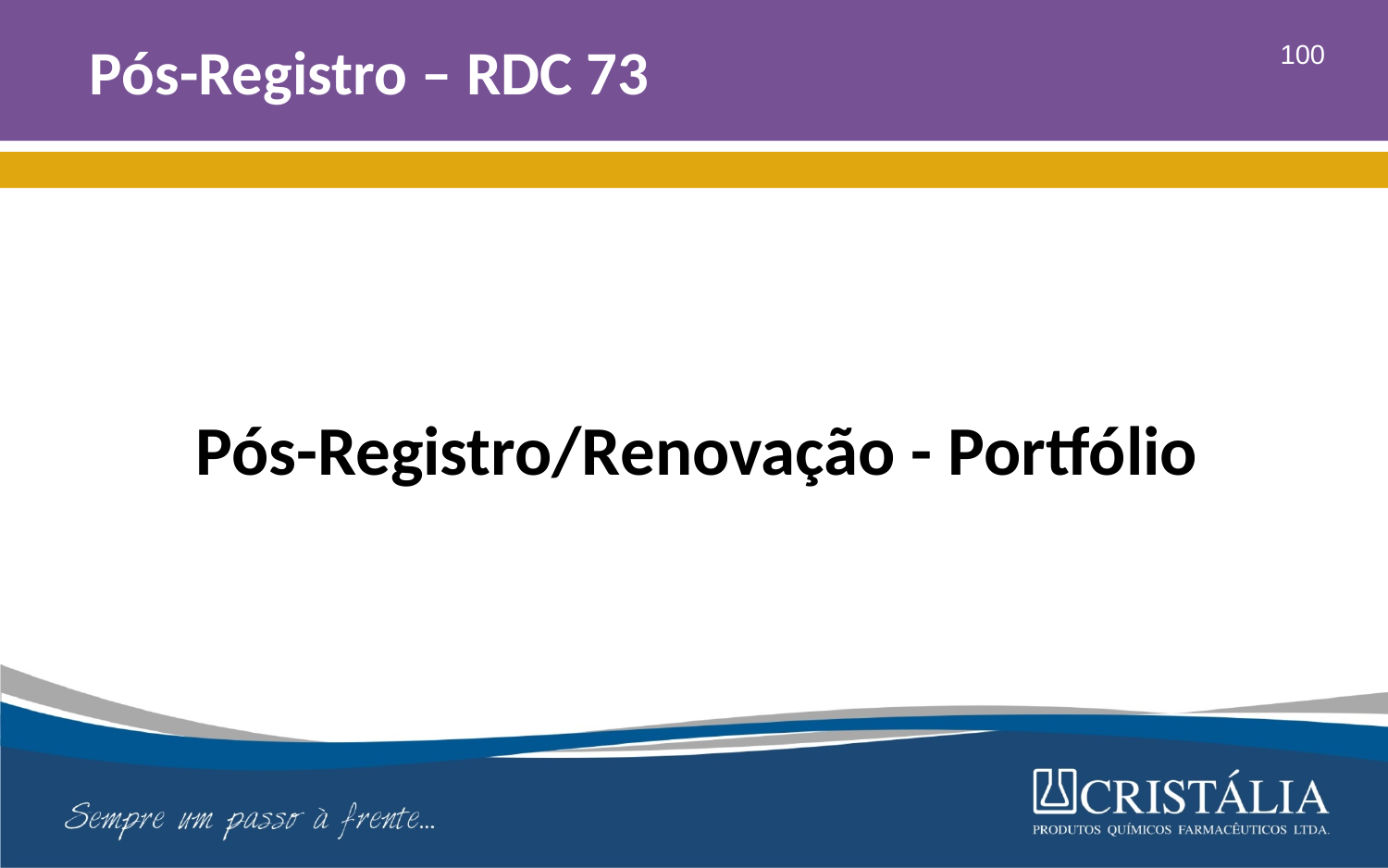

# Pós-Registro – RDC 73
100
Pós-Registro/Renovação - Portfólio